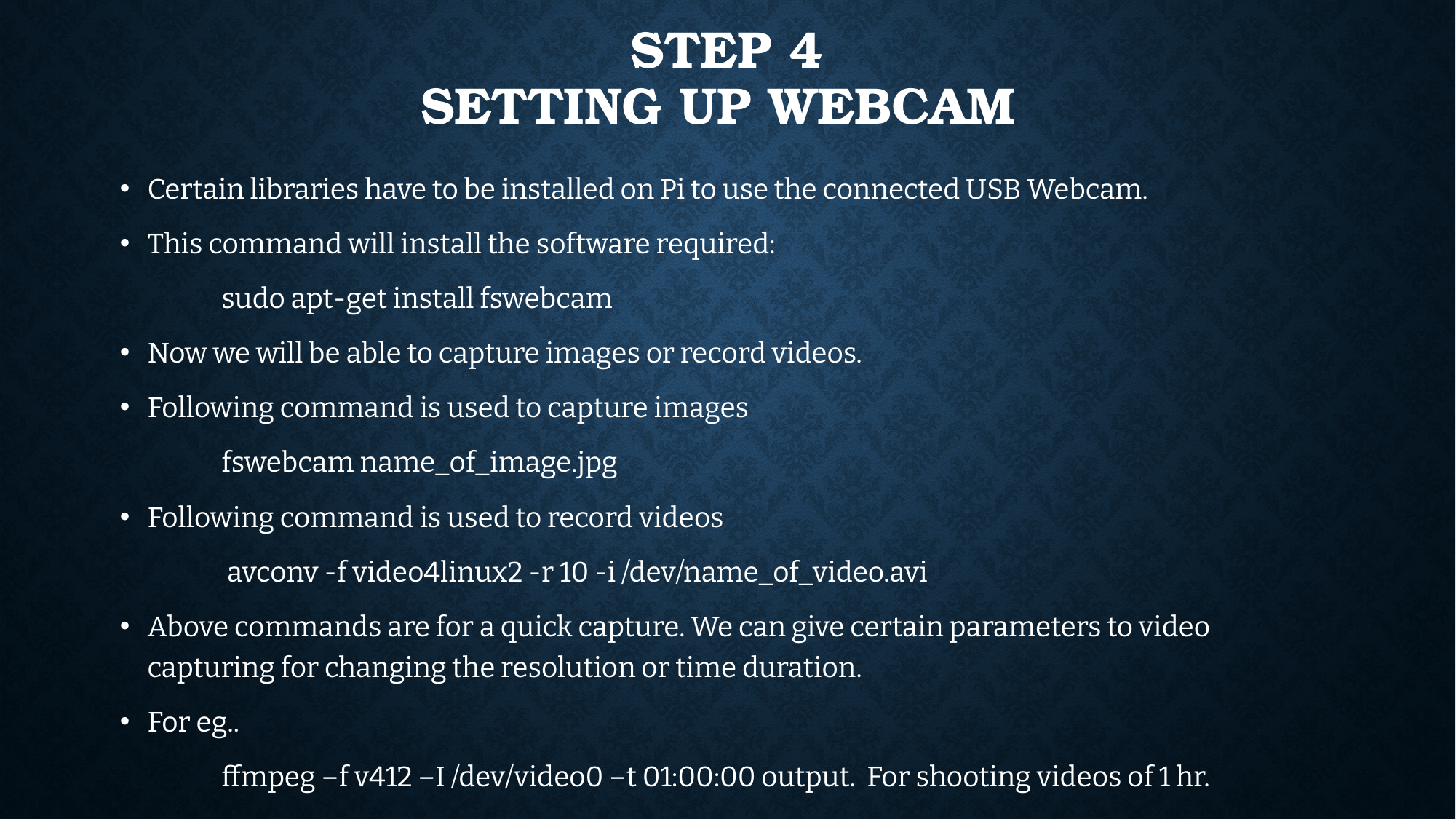

# Step 4 setting up webcam
Certain libraries have to be installed on Pi to use the connected USB Webcam.
This command will install the software required:
	sudo apt-get install fswebcam
Now we will be able to capture images or record videos.
Following command is used to capture images
	fswebcam name_of_image.jpg
Following command is used to record videos
	 avconv -f video4linux2 -r 10 -i /dev/name_of_video.avi
Above commands are for a quick capture. We can give certain parameters to video capturing for changing the resolution or time duration.
For eg..
	ffmpeg –f v412 –I /dev/video0 –t 01:00:00 output.  For shooting videos of 1 hr.